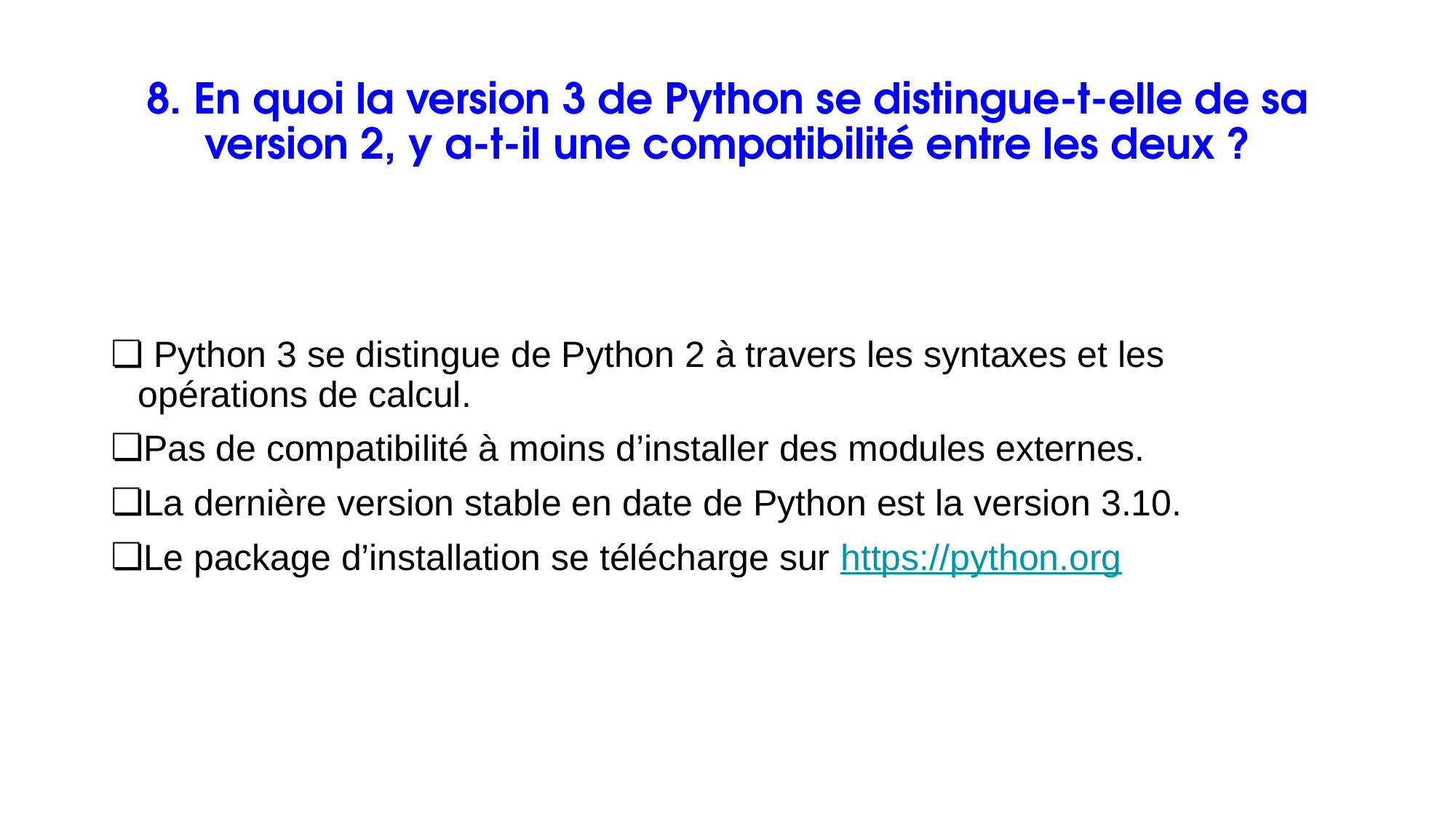

# 8. En quoi la version 3 de Python se distingue-t-elle de sa version 2, y a-t-il une compatibilité entre les deux ?
 Python 3 se distingue de Python 2 à travers les syntaxes et les opérations de calcul.
Pas de compatibilité à moins d’installer des modules externes.
La dernière version stable en date de Python est la version 3.10.
Le package d’installation se télécharge sur https://python.org